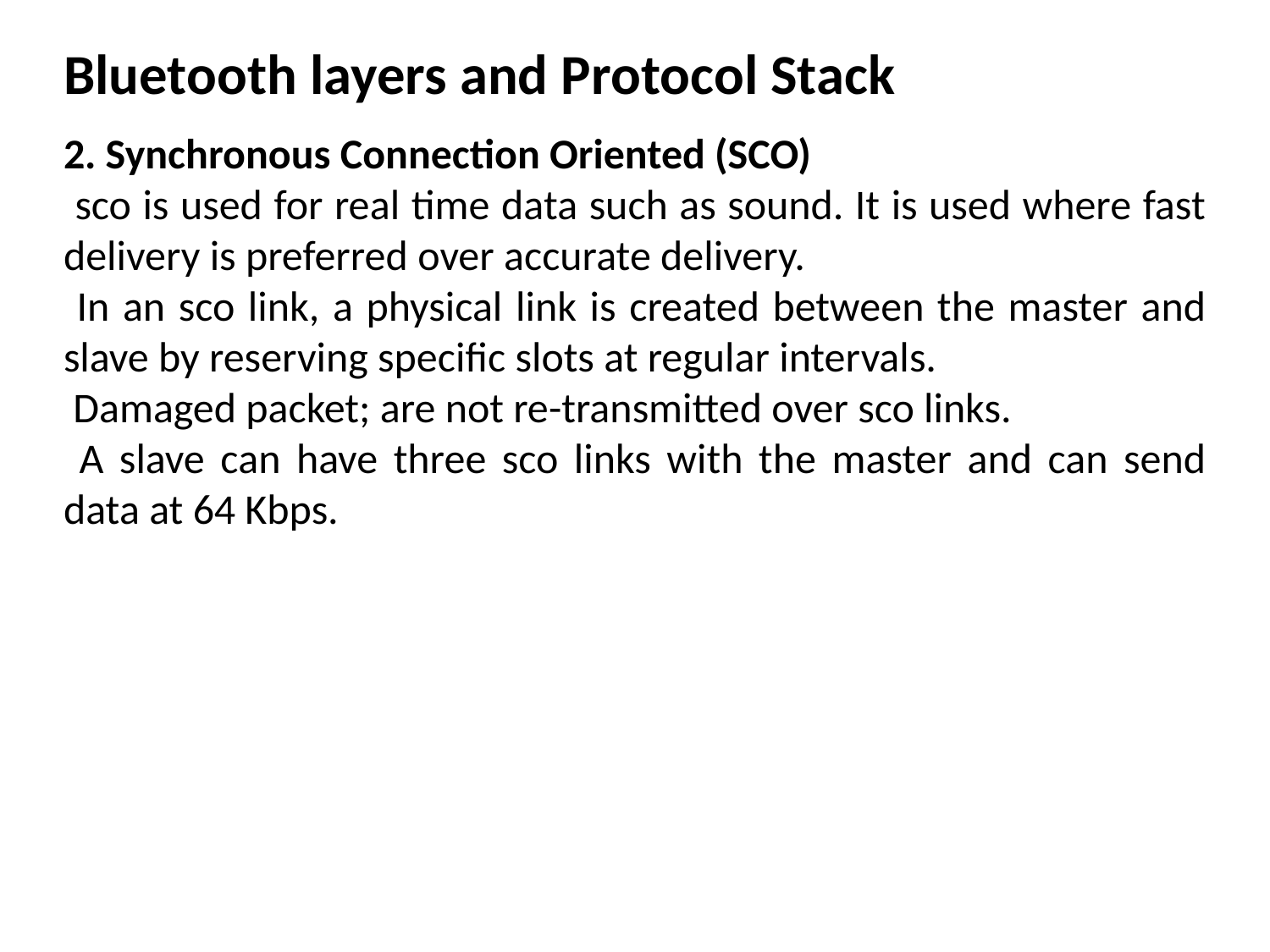

# Bluetooth layers and Protocol Stack
2. Synchronous Connection Oriented (SCO)
 sco is used for real time data such as sound. It is used where fast delivery is preferred over accurate delivery.
 In an sco link, a physical link is created between the master and slave by reserving specific slots at regular intervals.
 Damaged packet; are not re-transmitted over sco links.
 A slave can have three sco links with the master and can send data at 64 Kbps.